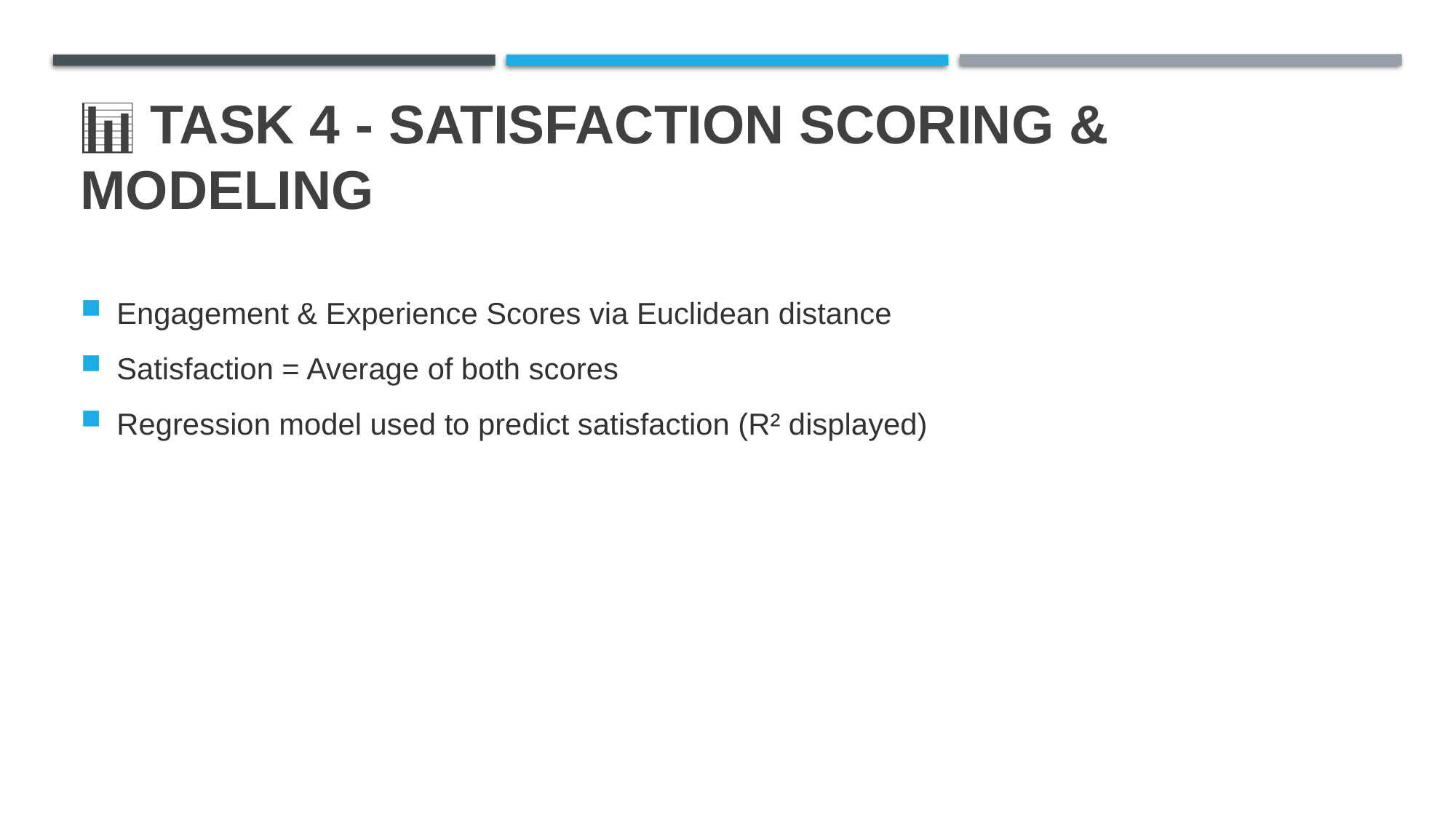

Engagement & Experience Scores via Euclidean distance
Satisfaction = Average of both scores
Regression model used to predict satisfaction (R² displayed)

# 📊 Task 4 - Satisfaction Scoring & Modeling